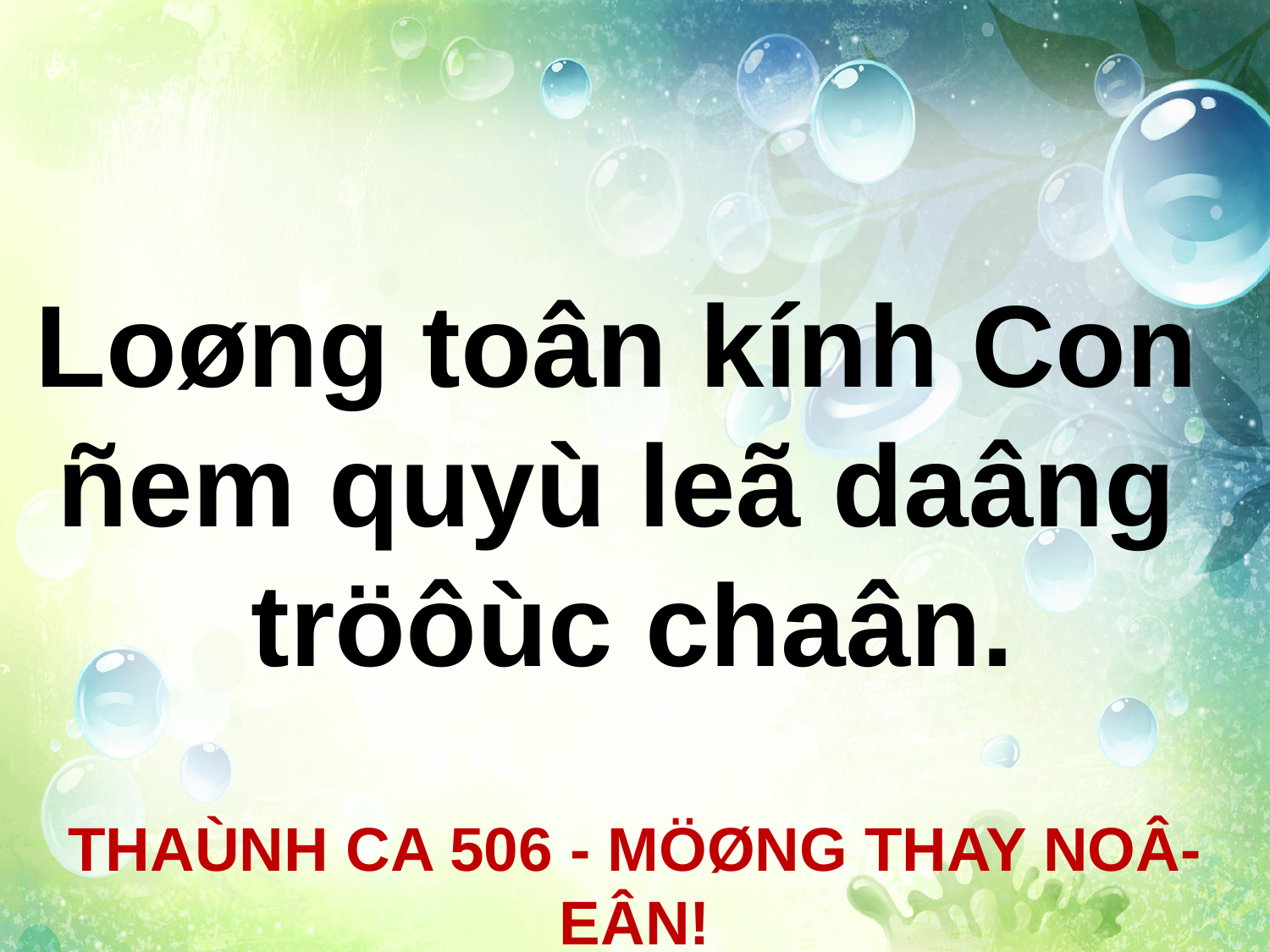

Loøng toân kính Con
ñem quyù leã daâng
tröôùc chaân.
THAÙNH CA 506 - MÖØNG THAY NOÂ-EÂN!